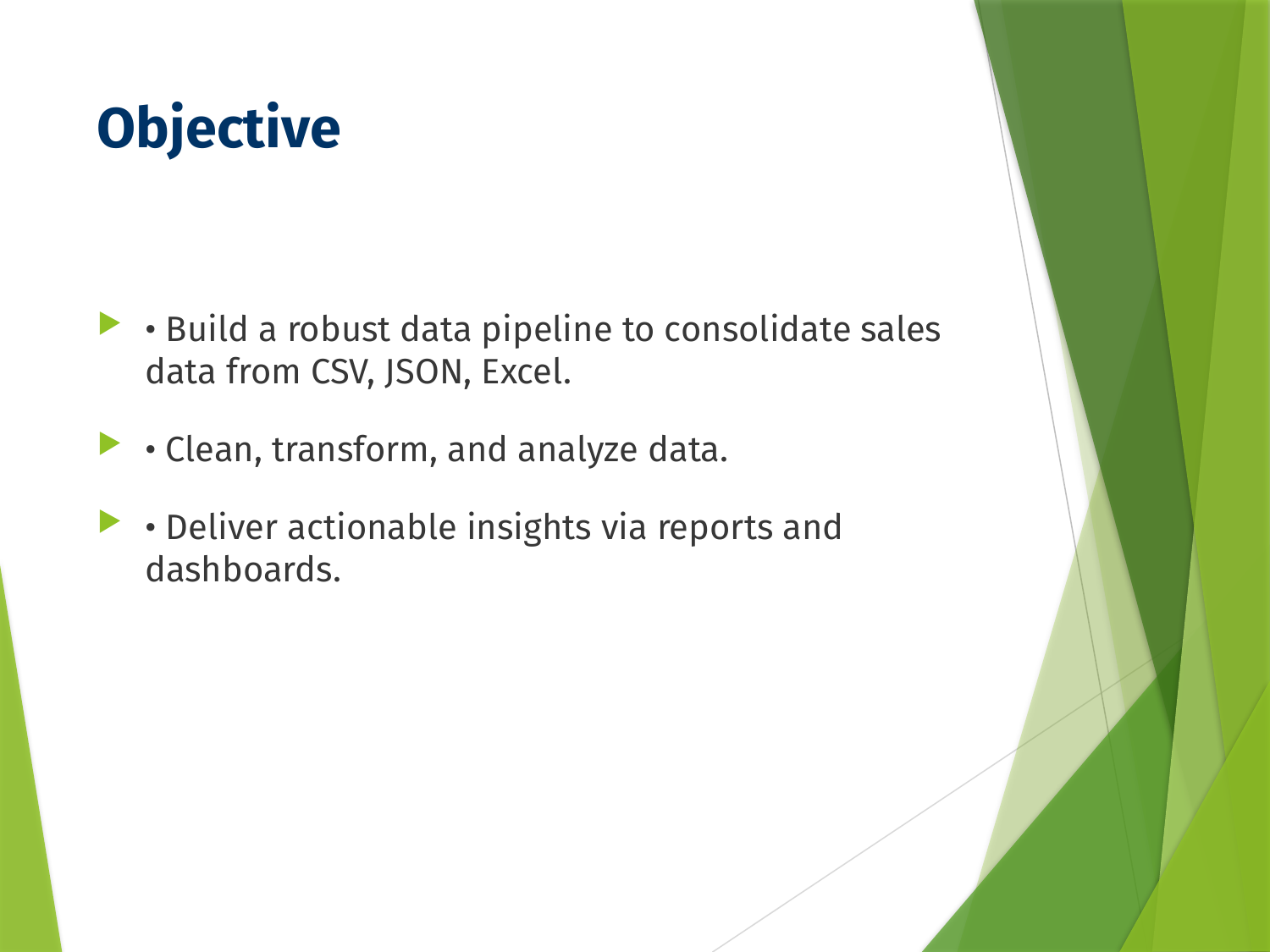

# Objective
• Build a robust data pipeline to consolidate sales data from CSV, JSON, Excel.
• Clean, transform, and analyze data.
• Deliver actionable insights via reports and dashboards.